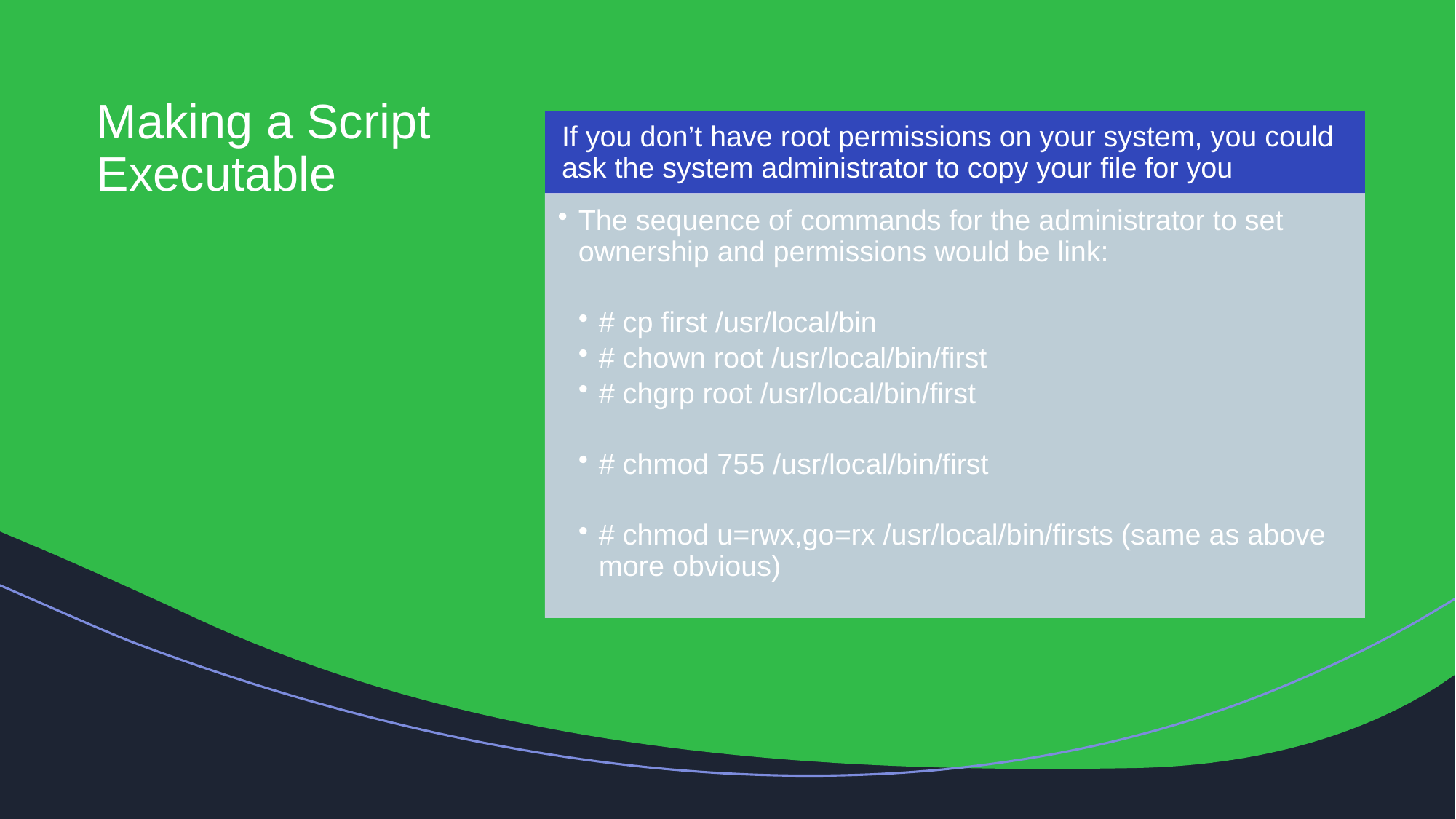

# Making a Script Executable
If you don’t have root permissions on your system, you could ask the system administrator to copy your file for you
The sequence of commands for the administrator to set ownership and permissions would be link:

# cp first /usr/local/bin
# chown root /usr/local/bin/first
# chgrp root /usr/local/bin/first

# chmod 755 /usr/local/bin/first

# chmod u=rwx,go=rx /usr/local/bin/firsts (same as above more obvious)